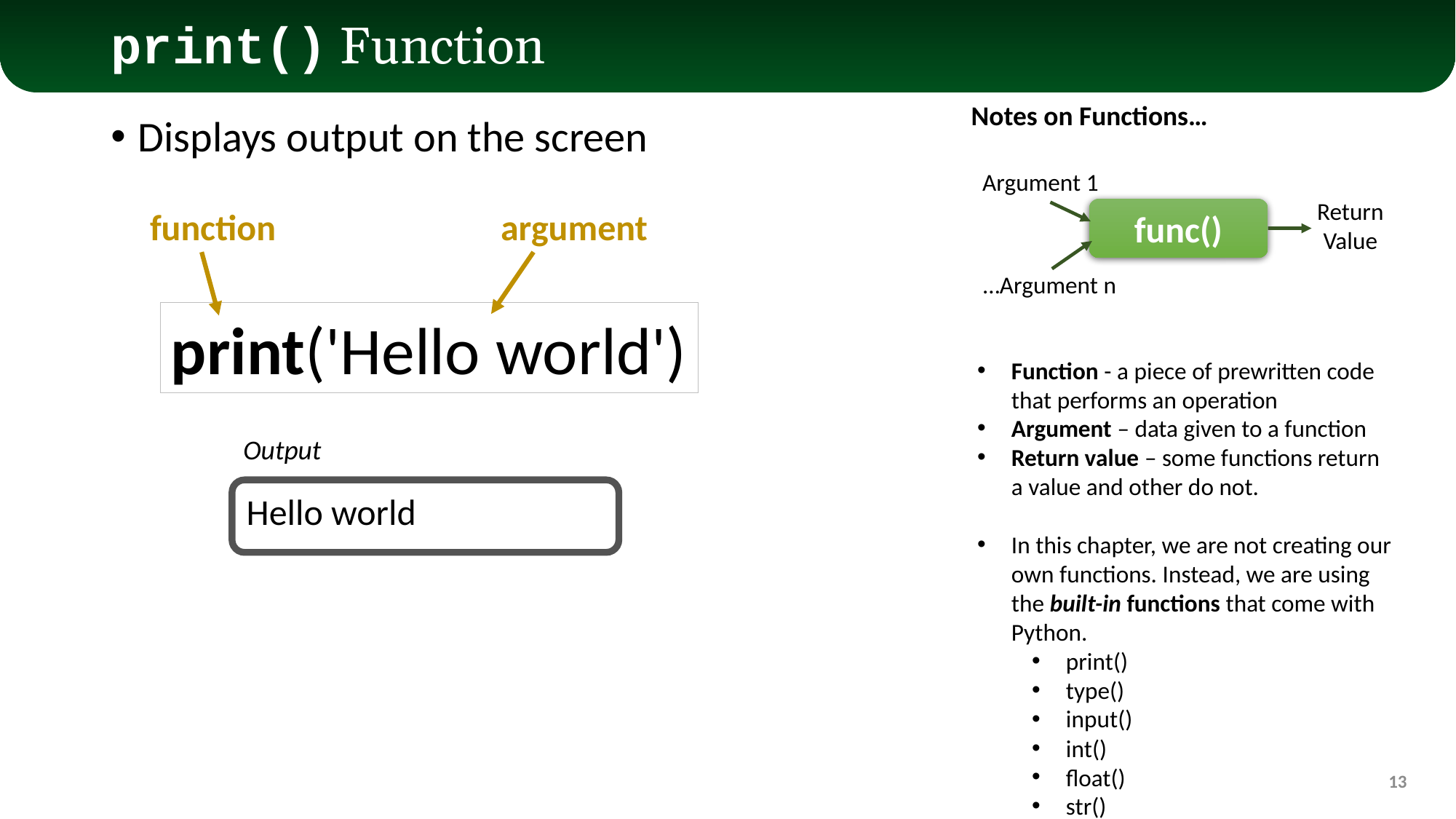

# print() Function
Notes on Functions…
Displays output on the screen
Argument 1
Return
Value
func()
…Argument n
function
argument
print('Hello world')
Function - a piece of prewritten code that performs an operation
Argument – data given to a function
Return value – some functions return a value and other do not.

In this chapter, we are not creating our own functions. Instead, we are using the built-in functions that come with Python.
print()
type()
input()
int()
float()
str()
Output
Hello world
13